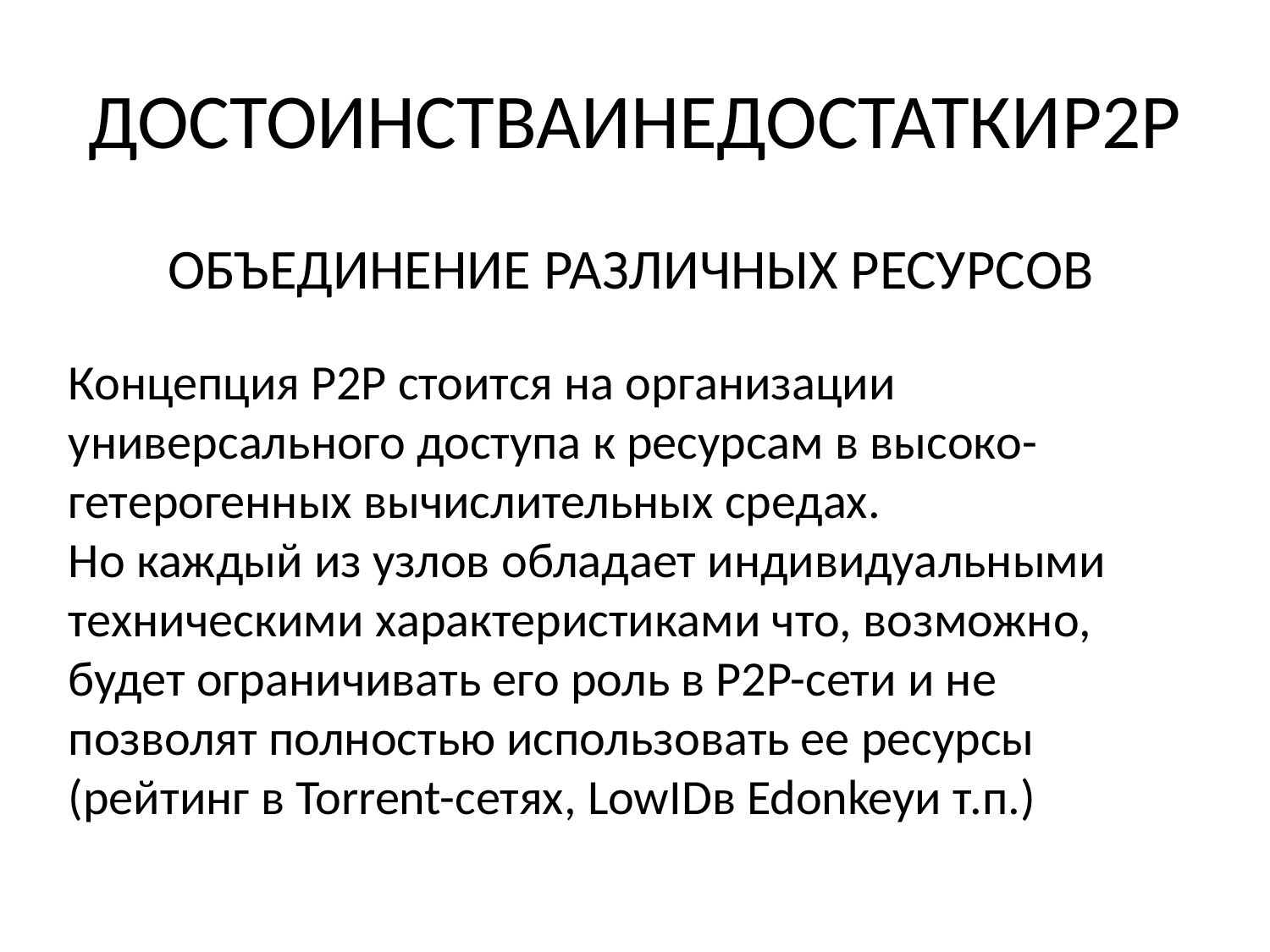

# ДОСТОИНСТВАИНЕДОСТАТКИP2P
ОБЪЕДИНЕНИЕ РАЗЛИЧНЫХ РЕСУРСОВ

Концепция P2P стоится на организации универсального доступа к ресурсам в высоко-гетерогенных вычислительных средах.
Но каждый из узлов обладает индивидуальными техническими характеристиками что, возможно, будет ограничивать его роль в P2P-сети и не позволят полностью использовать ее ресурсы (рейтинг в Torrent-сетях, LowIDв Edonkeyи т.п.)